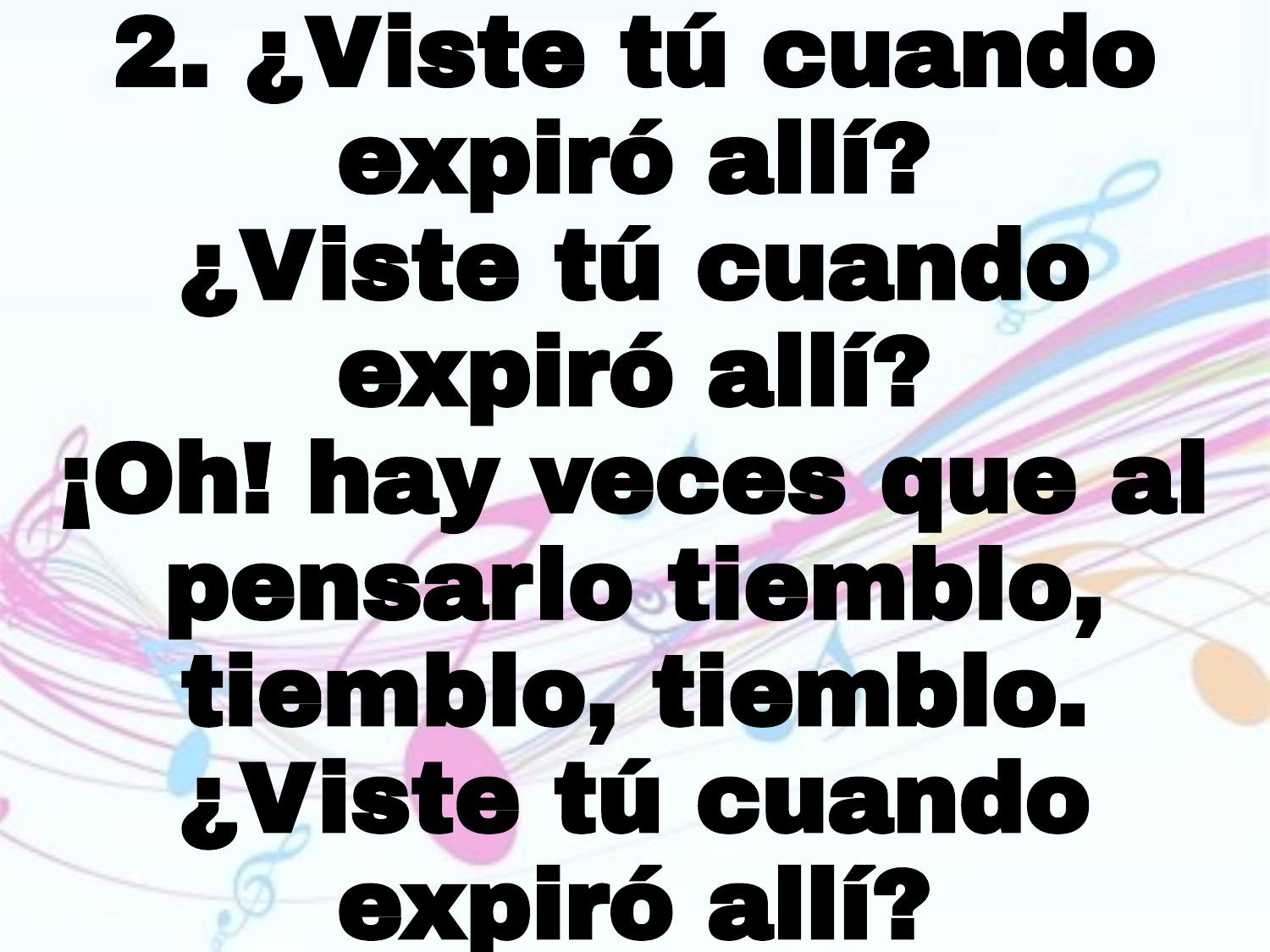

2. ¿Viste tú cuando expiró allí?
¿Viste tú cuando expiró allí?
¡Oh! hay veces que al pensarlo tiemblo,
tiemblo, tiemblo.
¿Viste tú cuando expiró allí?